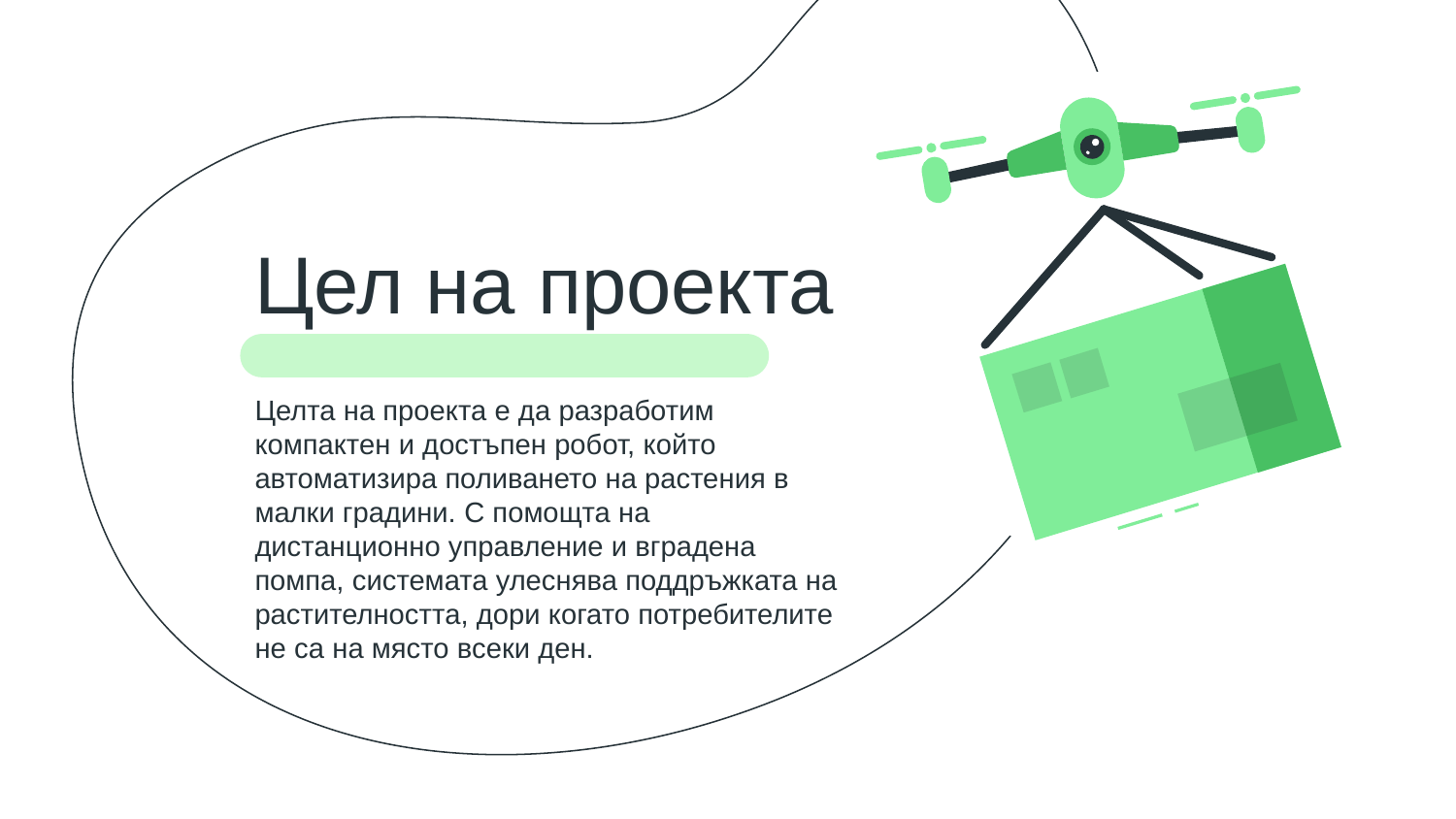

# Цел на проекта

Целта на проекта е да разработим компактен и достъпен робот, който автоматизира поливането на растения в малки градини. С помощта на дистанционно управление и вградена помпа, системата улеснява поддръжката на растителността, дори когато потребителите не са на място всеки ден.